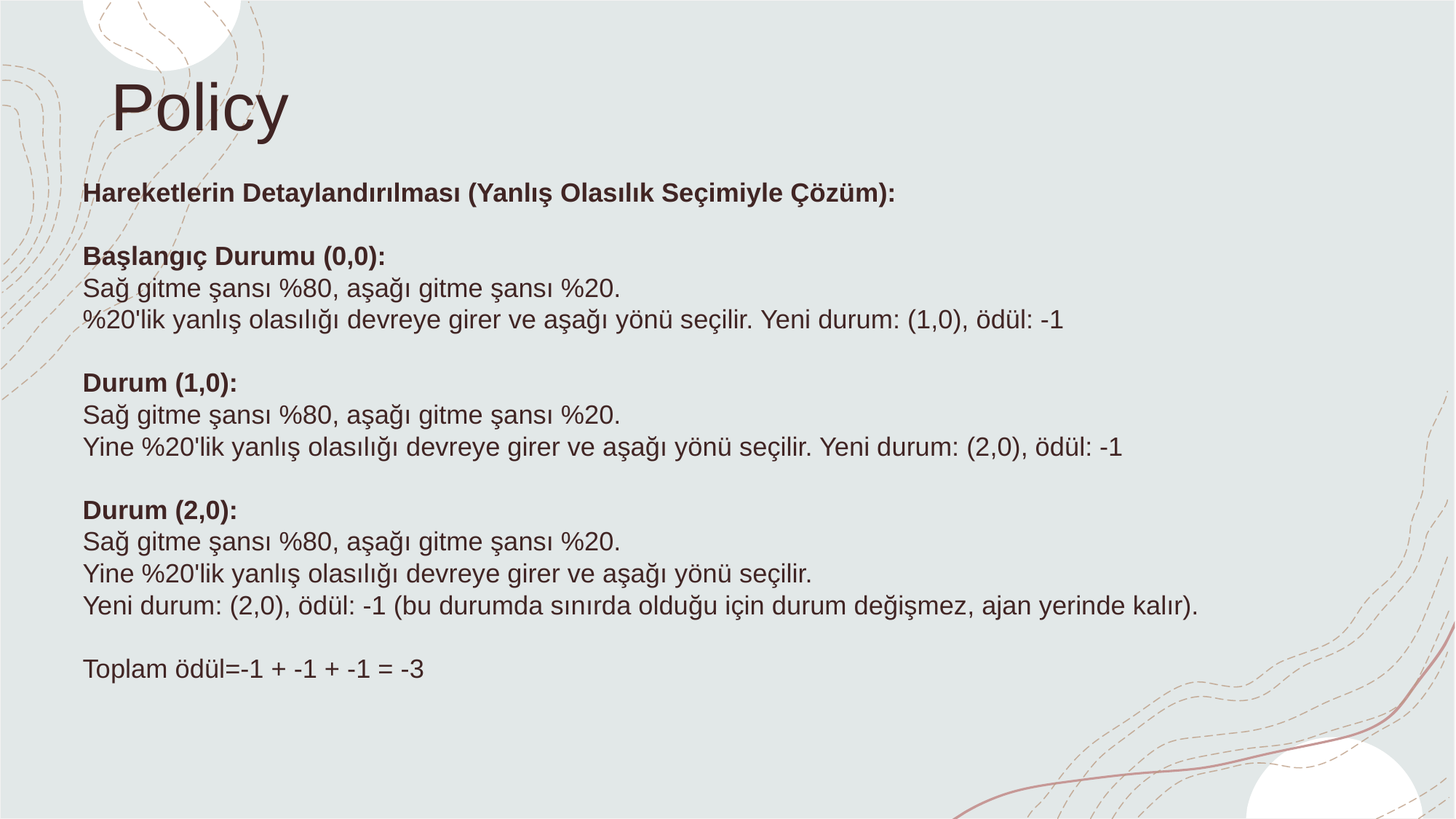

# Policy

Hareketlerin Detaylandırılması (Yanlış Olasılık Seçimiyle Çözüm):

Başlangıç Durumu (0,0):
Sağ gitme şansı %80, aşağı gitme şansı %20.
%20'lik yanlış olasılığı devreye girer ve aşağı yönü seçilir. Yeni durum: (1,0), ödül: -1

Durum (1,0):
Sağ gitme şansı %80, aşağı gitme şansı %20.
Yine %20'lik yanlış olasılığı devreye girer ve aşağı yönü seçilir. Yeni durum: (2,0), ödül: -1

Durum (2,0):
Sağ gitme şansı %80, aşağı gitme şansı %20.
Yine %20'lik yanlış olasılığı devreye girer ve aşağı yönü seçilir.
Yeni durum: (2,0), ödül: -1 (bu durumda sınırda olduğu için durum değişmez, ajan yerinde kalır).

Toplam ödül=-1 + -1 + -1 = -3